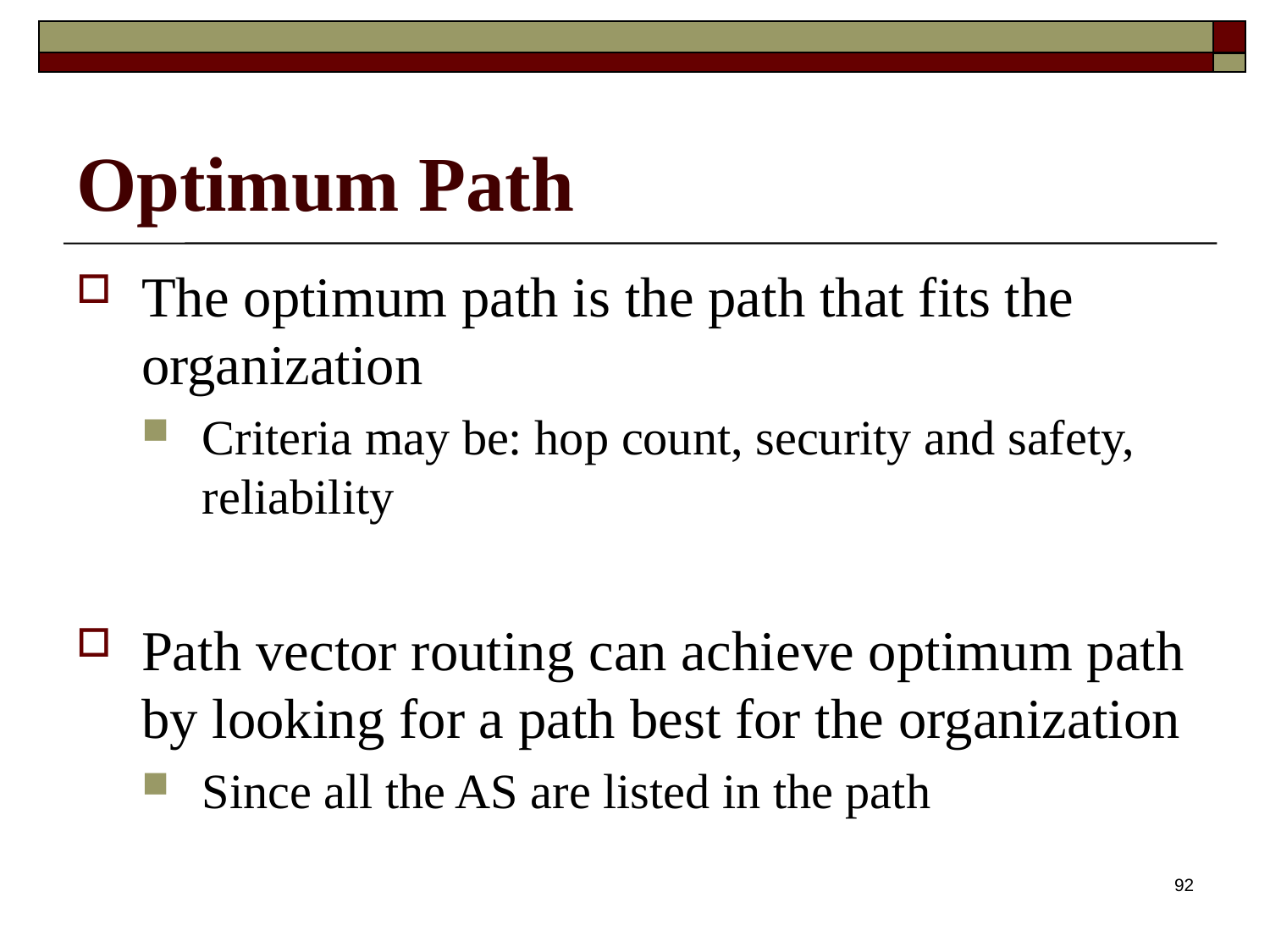

# Optimum Path
The optimum path is the path that fits the organization
Criteria may be: hop count, security and safety, reliability

Path vector routing can achieve optimum path by looking for a path best for the organization
Since all the AS are listed in the path
92